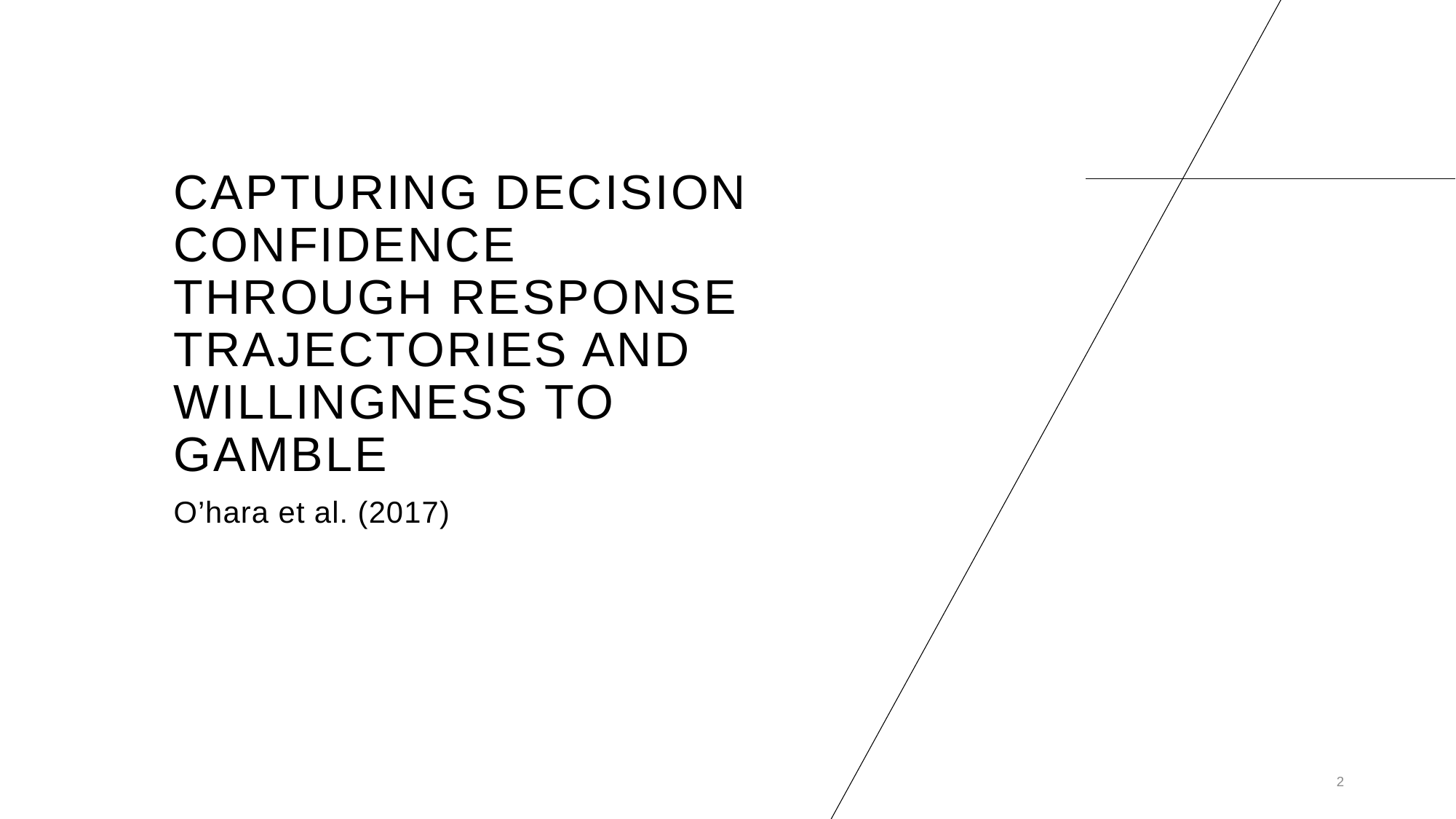

# Capturing decision confidence through response trajectories and willingness to gamble
O’hara et al. (2017)
2